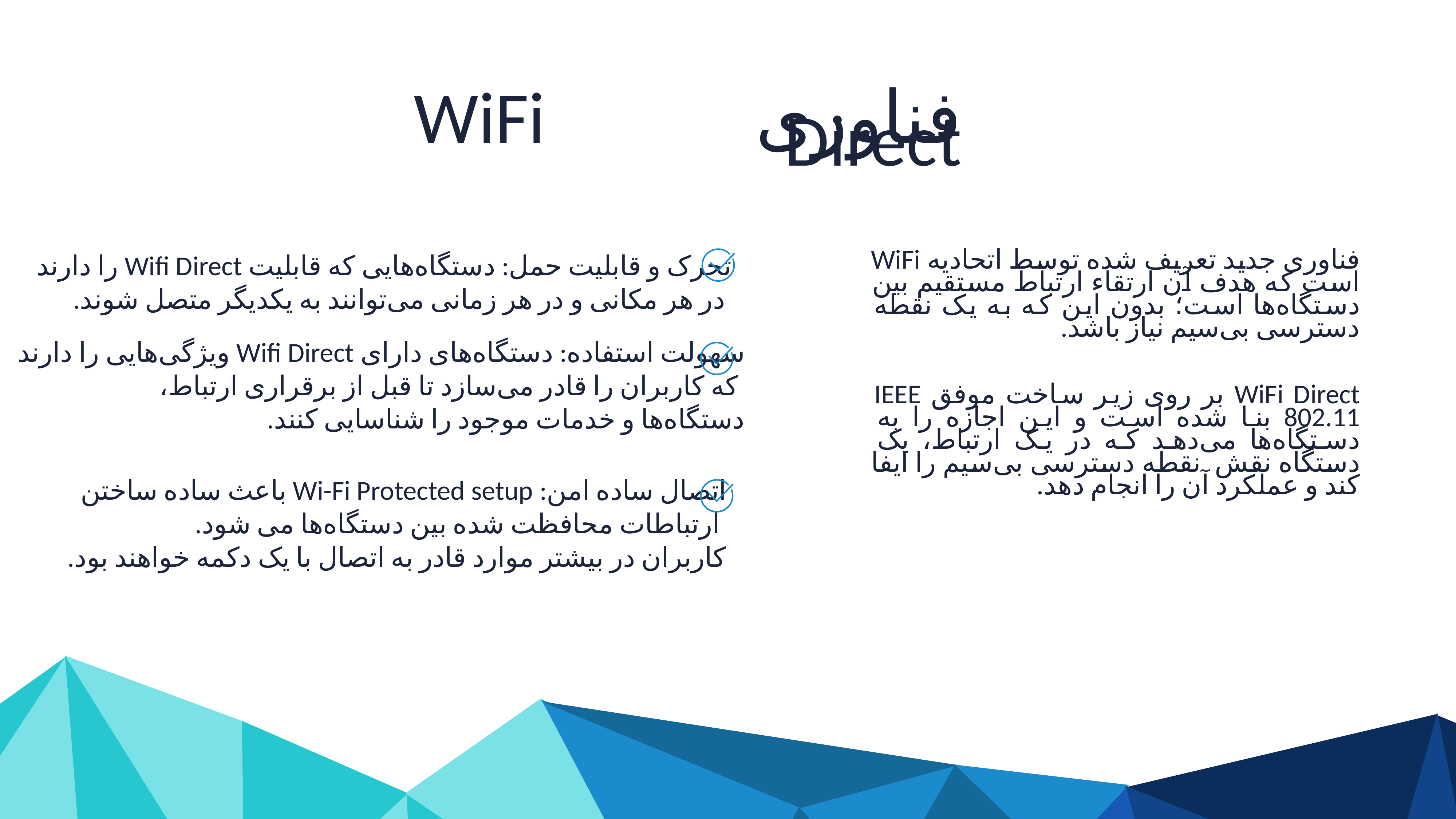

فناوری WiFi Direct

فناوری جدید تعریف شده توسط اتحادیه WiFi است که هدف آن ارتقاء ارتباط مستقیم بین دستگاه‌ها است؛ بدون این که به یک نقطه دسترسی بی‌سیم نیاز باشد.

WiFi Direct بر روی زیر ساخت موفق IEEE 802.11 بنا شده است و این اجازه را به دستگاه‌ها می‌دهد که در یک ارتباط، یک دستگاه نقش  نقطه دسترسی بی‌سیم را ایفا کند و عملکرد آن را انجام دهد.
تحرک و قابلیت حمل: دستگاه‌هایی که قابلیت Wifi Direct را دارند
 در هر مکانی و در هر زمانی می‌توانند به یکدیگر متصل شوند.

سهولت استفاده: دستگاه‌های دارای Wifi Direct ویژگی‌هایی را دارند
 که کاربران را قادر می‌سازد تا قبل از برقراری ارتباط،
دستگاه‌ها و خدمات موجود را شناسایی کنند.

اتصال ساده امن: Wi-Fi Protected setup باعث ساده ساختن
 ارتباطات محافظت شده بین دستگاه‌ها می شود.
کاربران در بیشتر موارد قادر به اتصال با یک دکمه خواهند بود.